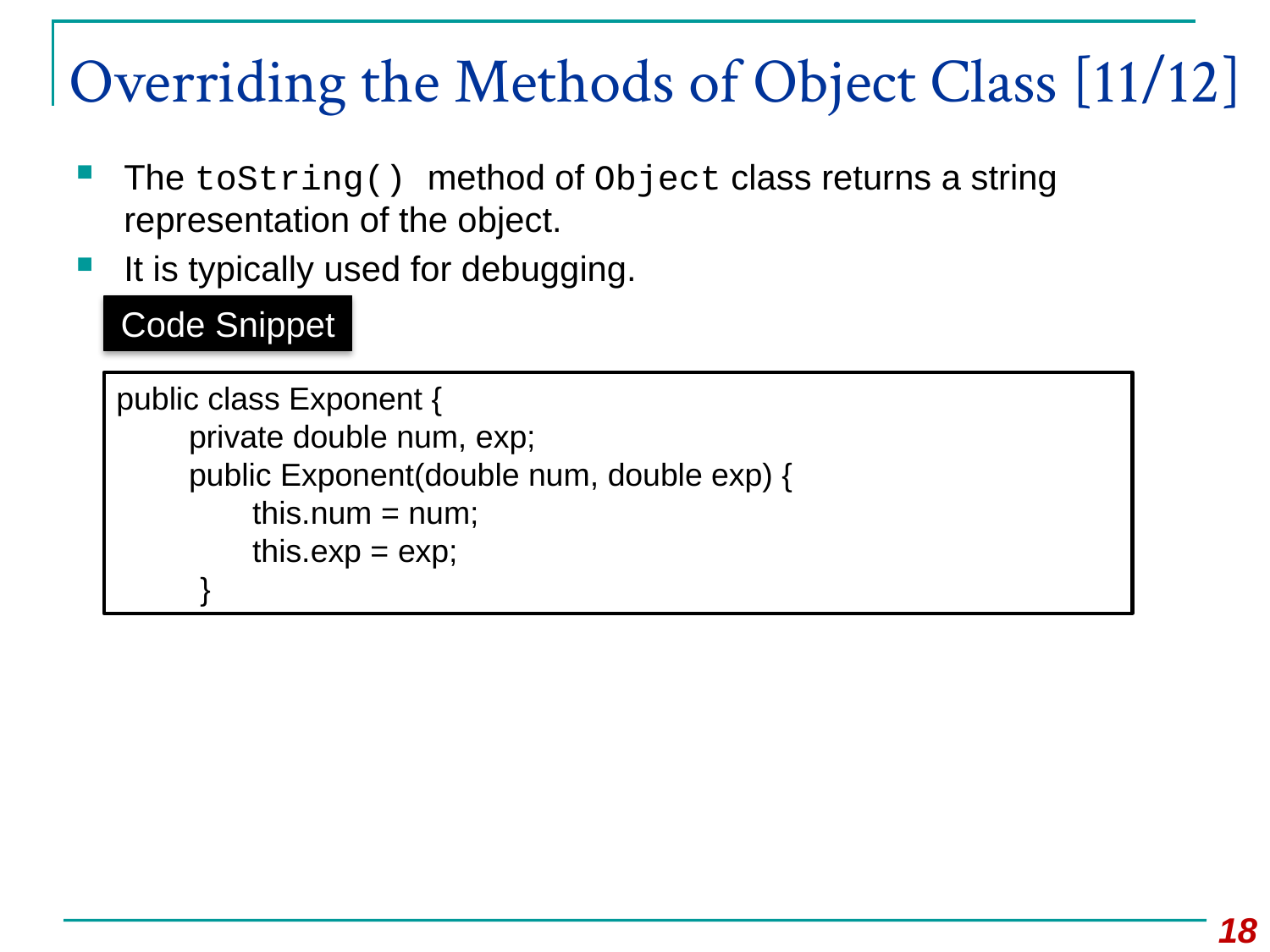

# Overriding the Methods of Object Class [11/12]
The toString() method of Object class returns a string representation of the object.
It is typically used for debugging.

Code Snippet
public class Exponent {
 private double num, exp;
 public Exponent(double num, double exp) {
 this.num = num;
 this.exp = exp;
 }
18